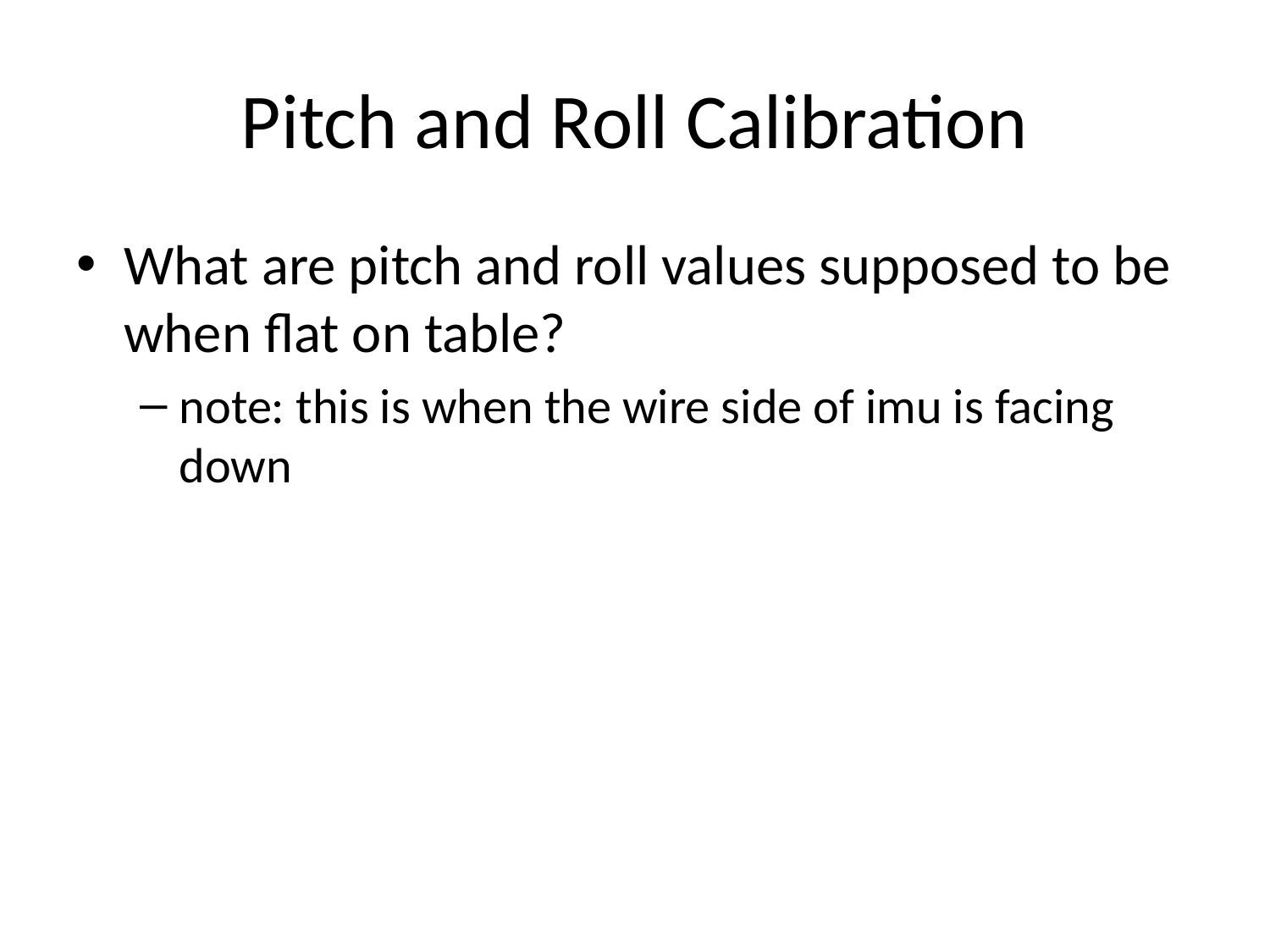

# Pitch and Roll Calibration
What are pitch and roll values supposed to be when flat on table?
note: this is when the wire side of imu is facing down